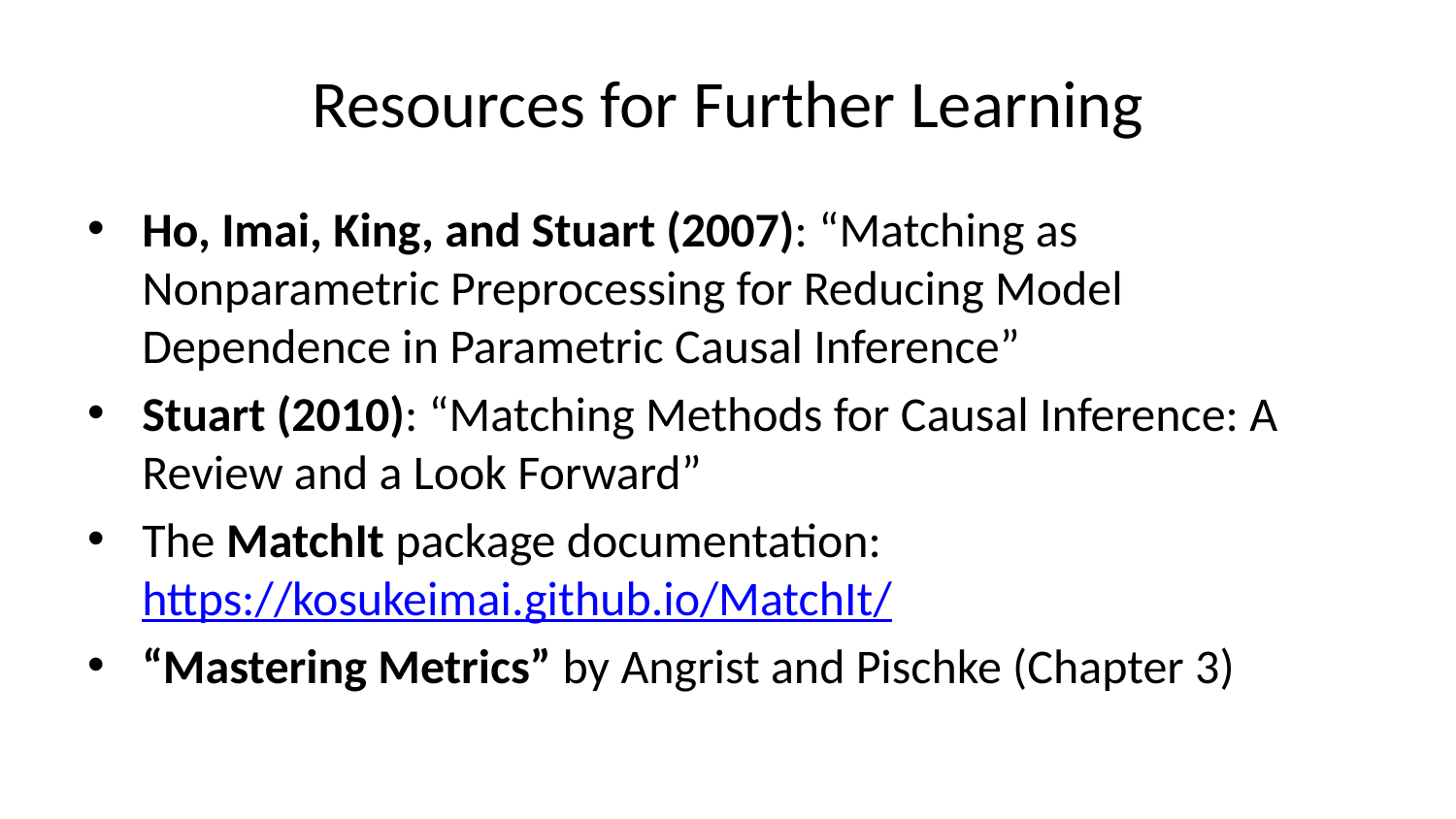

# Resources for Further Learning
Ho, Imai, King, and Stuart (2007): “Matching as Nonparametric Preprocessing for Reducing Model Dependence in Parametric Causal Inference”
Stuart (2010): “Matching Methods for Causal Inference: A Review and a Look Forward”
The MatchIt package documentation: https://kosukeimai.github.io/MatchIt/
“Mastering Metrics” by Angrist and Pischke (Chapter 3)